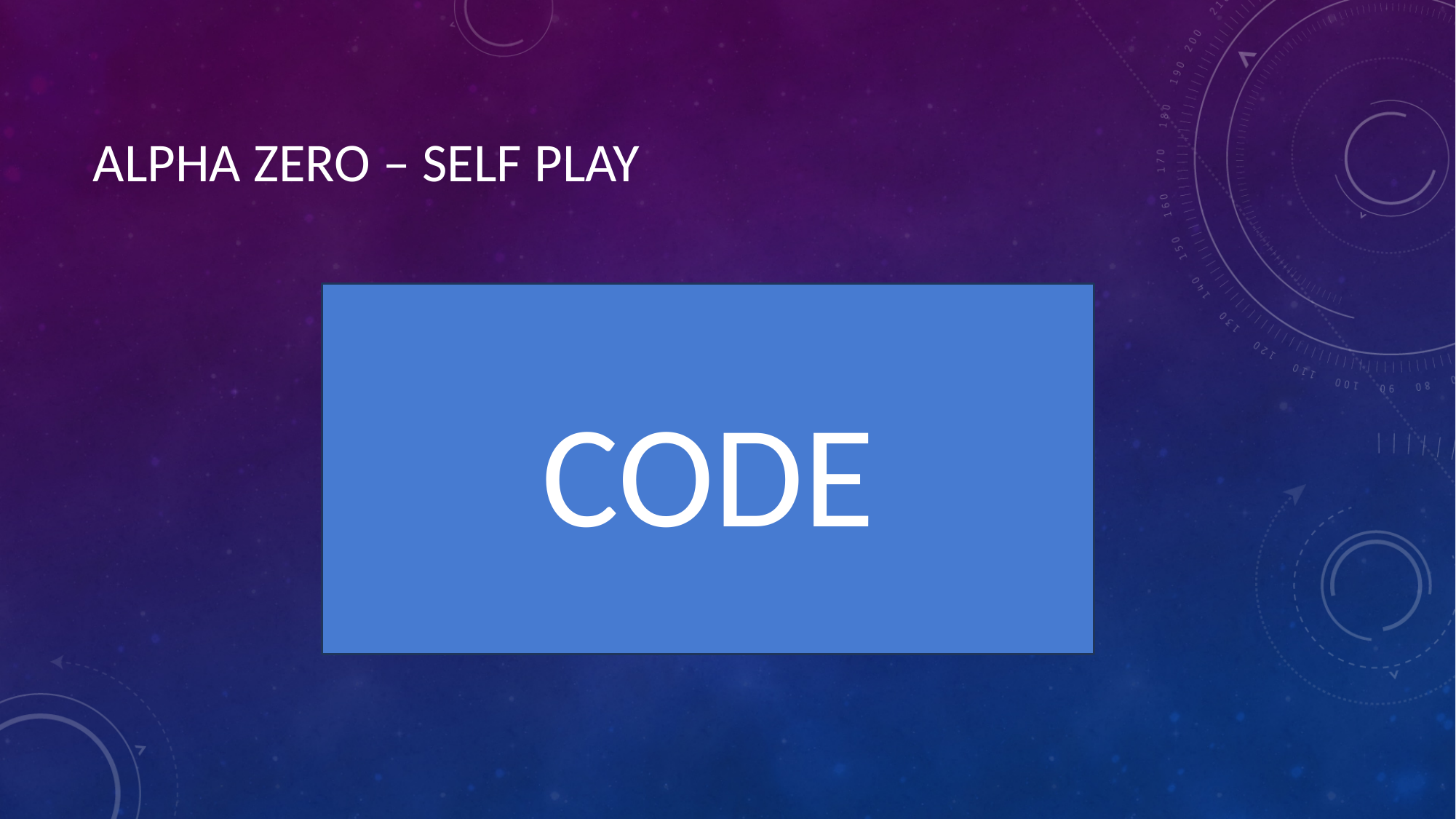

# Alpha Zero – Self Play
CODE